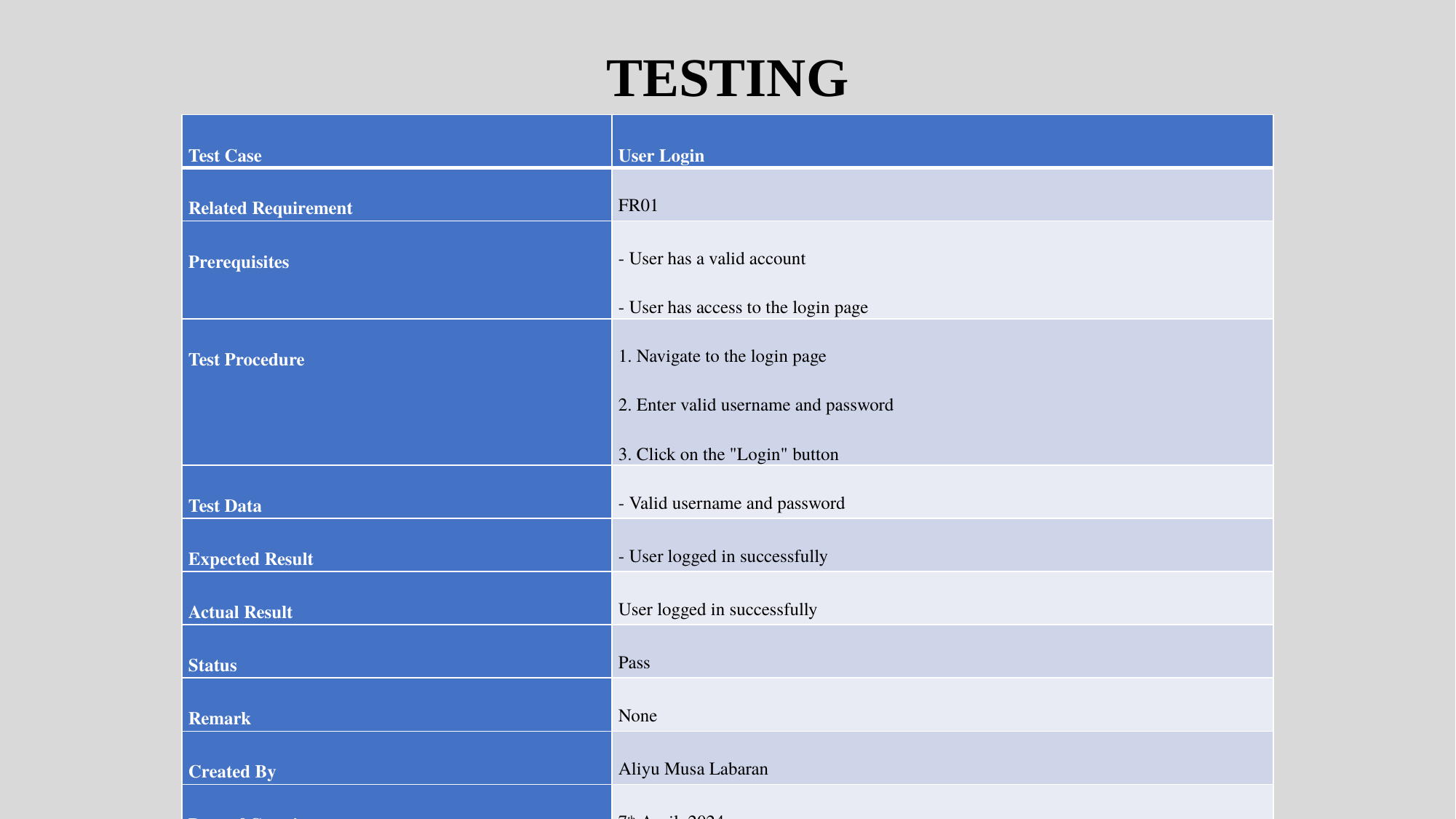

TESTING
| Test Case | User Login |
| --- | --- |
| Related Requirement | FR01 |
| Prerequisites | - User has a valid account - User has access to the login page |
| Test Procedure | 1. Navigate to the login page 2. Enter valid username and password 3. Click on the "Login" button |
| Test Data | - Valid username and password |
| Expected Result | - User logged in successfully |
| Actual Result | User logged in successfully |
| Status | Pass |
| Remark | None |
| Created By | Aliyu Musa Labaran |
| Date of Creation | 7th April, 2024 |
| Executed By | Aliyu Musa Labaran |
| Date of Execution | 7th April, 2024 |
| Test Environment | Laptop Computer |